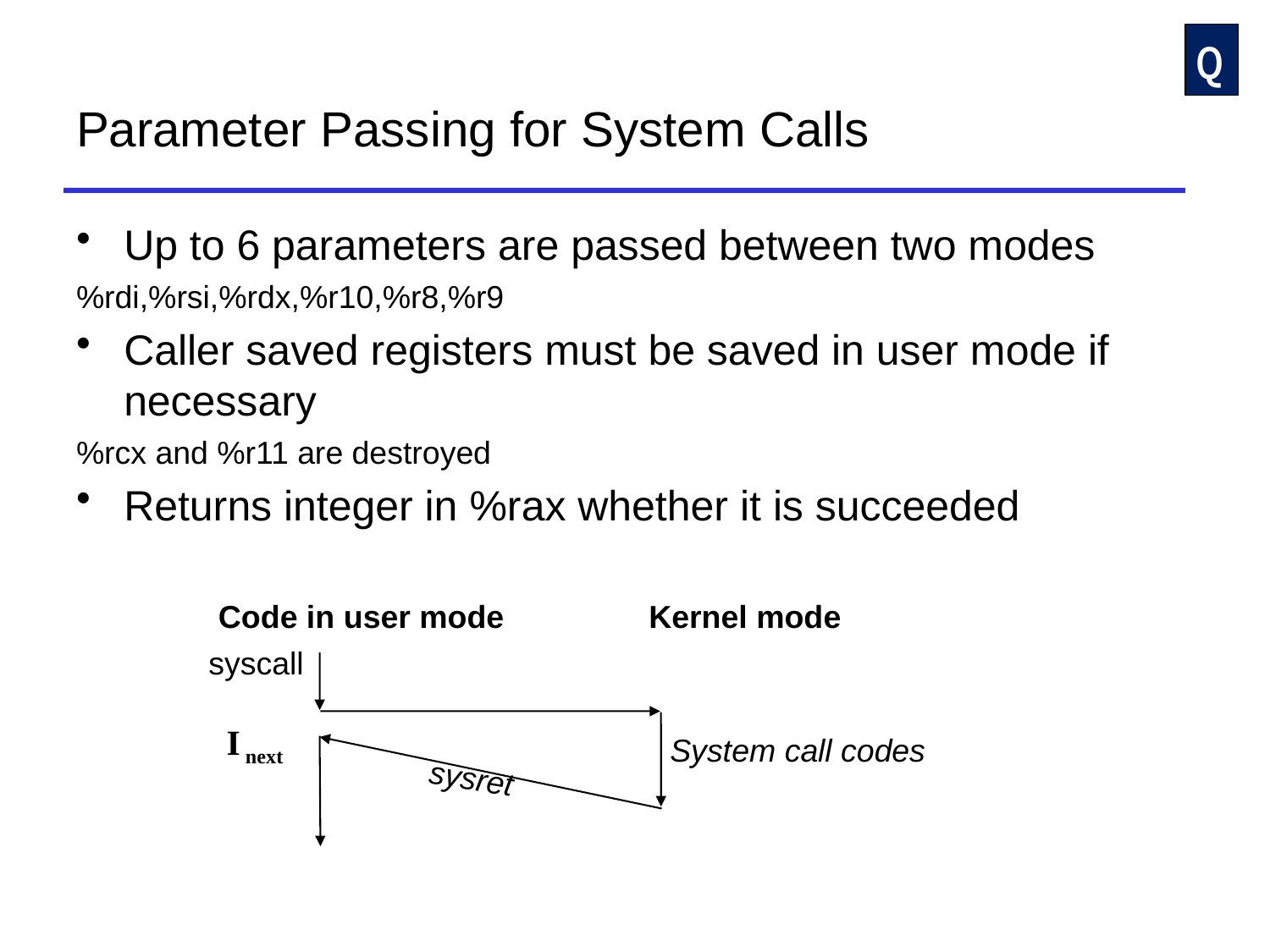

Q
# Parameter Passing for System Calls
Up to 6 parameters are passed between two modes
%rdi,%rsi,%rdx,%r10,%r8,%r9
Caller saved registers must be saved in user mode if necessary
%rcx and %r11 are destroyed
Returns integer in %rax whether it is succeeded
Code in user mode
Kernel mode
syscall

I next
System call codes

sysret